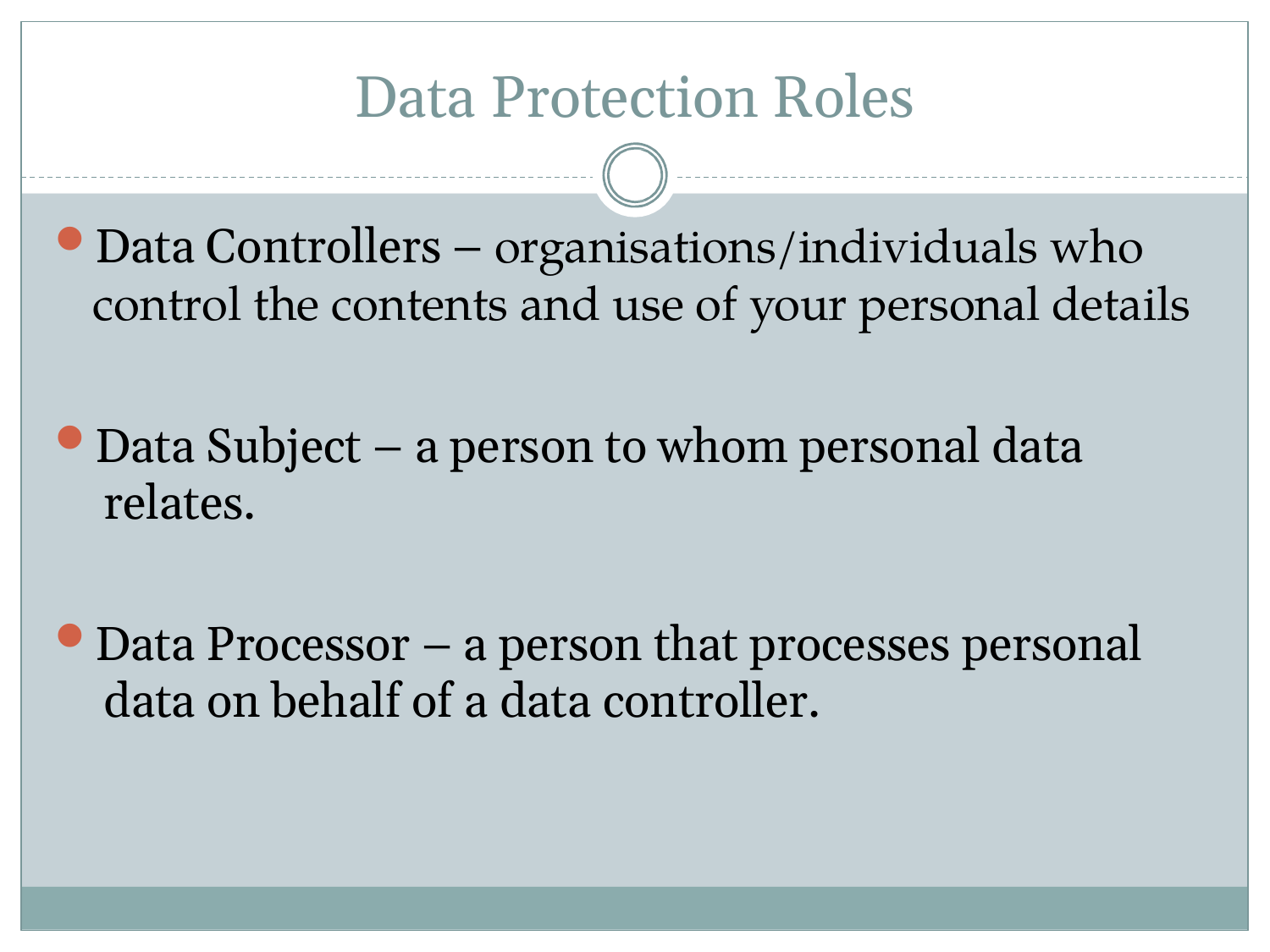

# Data Protection Roles
Data Controllers – organisations/individuals who  control the contents and use of your personal details

Data Subject – a person to whom personal data  relates.

Data Processor – a person that processes personal  data on behalf of a data controller.